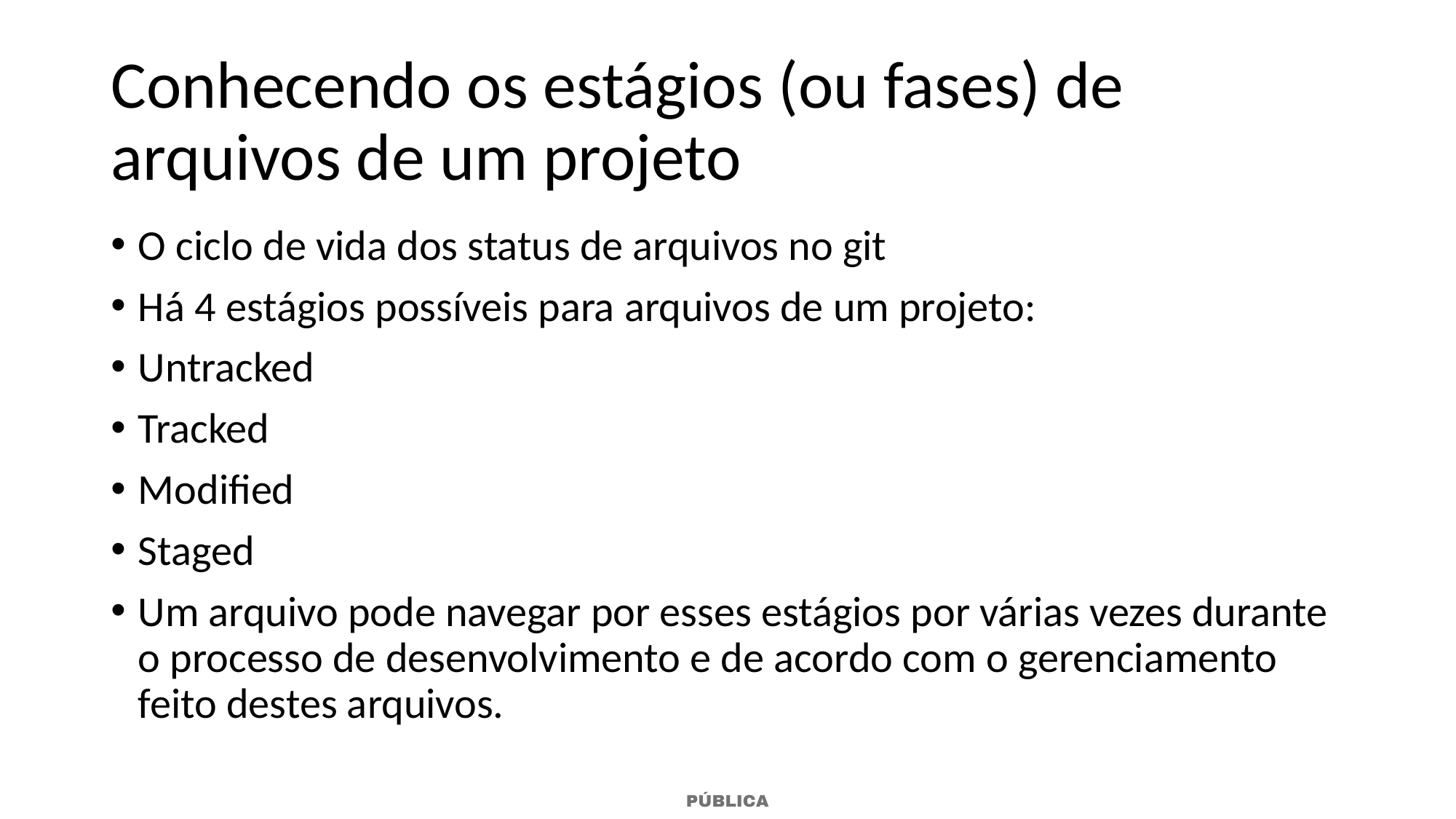

# Conhecendo os estágios (ou fases) de arquivos de um projeto
O ciclo de vida dos status de arquivos no git
Há 4 estágios possíveis para arquivos de um projeto:
Untracked
Tracked
Modified
Staged
Um arquivo pode navegar por esses estágios por várias vezes durante o processo de desenvolvimento e de acordo com o gerenciamento feito destes arquivos.